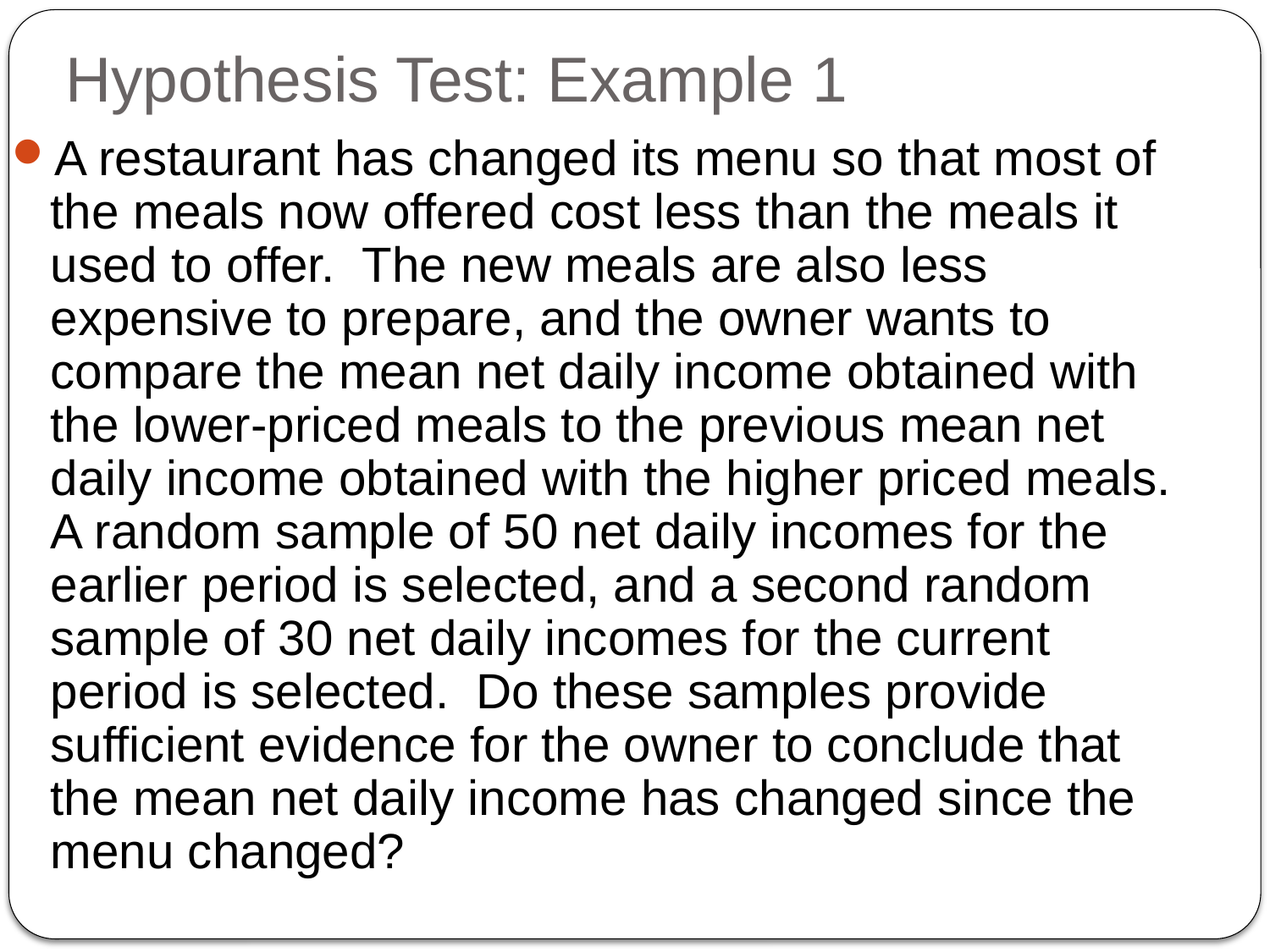

# Hypothesis Test: Example 1
A restaurant has changed its menu so that most of the meals now offered cost less than the meals it used to offer.  The new meals are also less expensive to prepare, and the owner wants to compare the mean net daily income obtained with the lower-priced meals to the previous mean net daily income obtained with the higher priced meals.  A random sample of 50 net daily incomes for the earlier period is selected, and a second random sample of 30 net daily incomes for the current period is selected.  Do these samples provide sufficient evidence for the owner to conclude that the mean net daily income has changed since the menu changed?